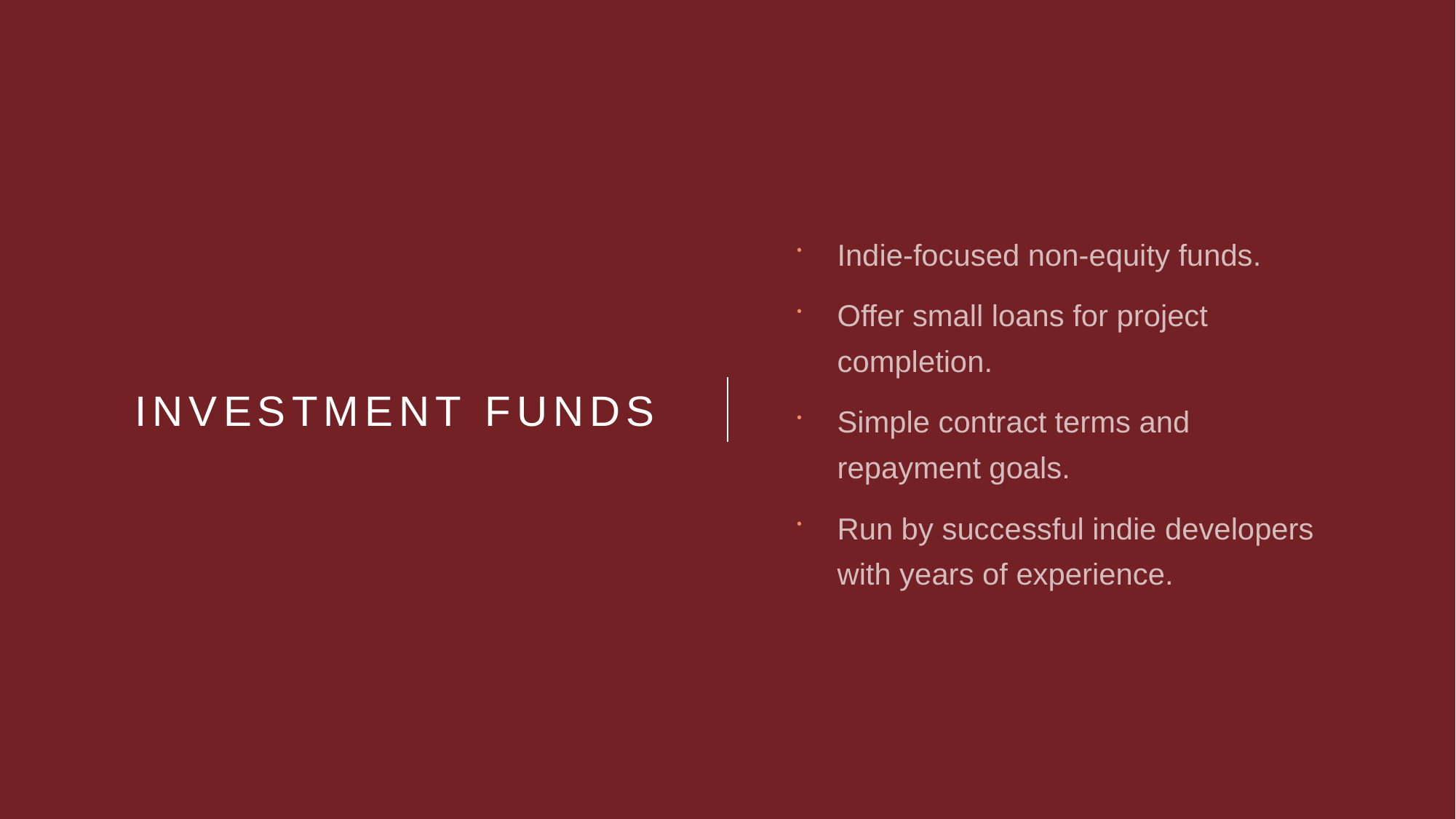

Indie-focused non-equity funds.
Offer small loans for project completion.
Simple contract terms and repayment goals.
Run by successful indie developers with years of experience.
# Investment Funds